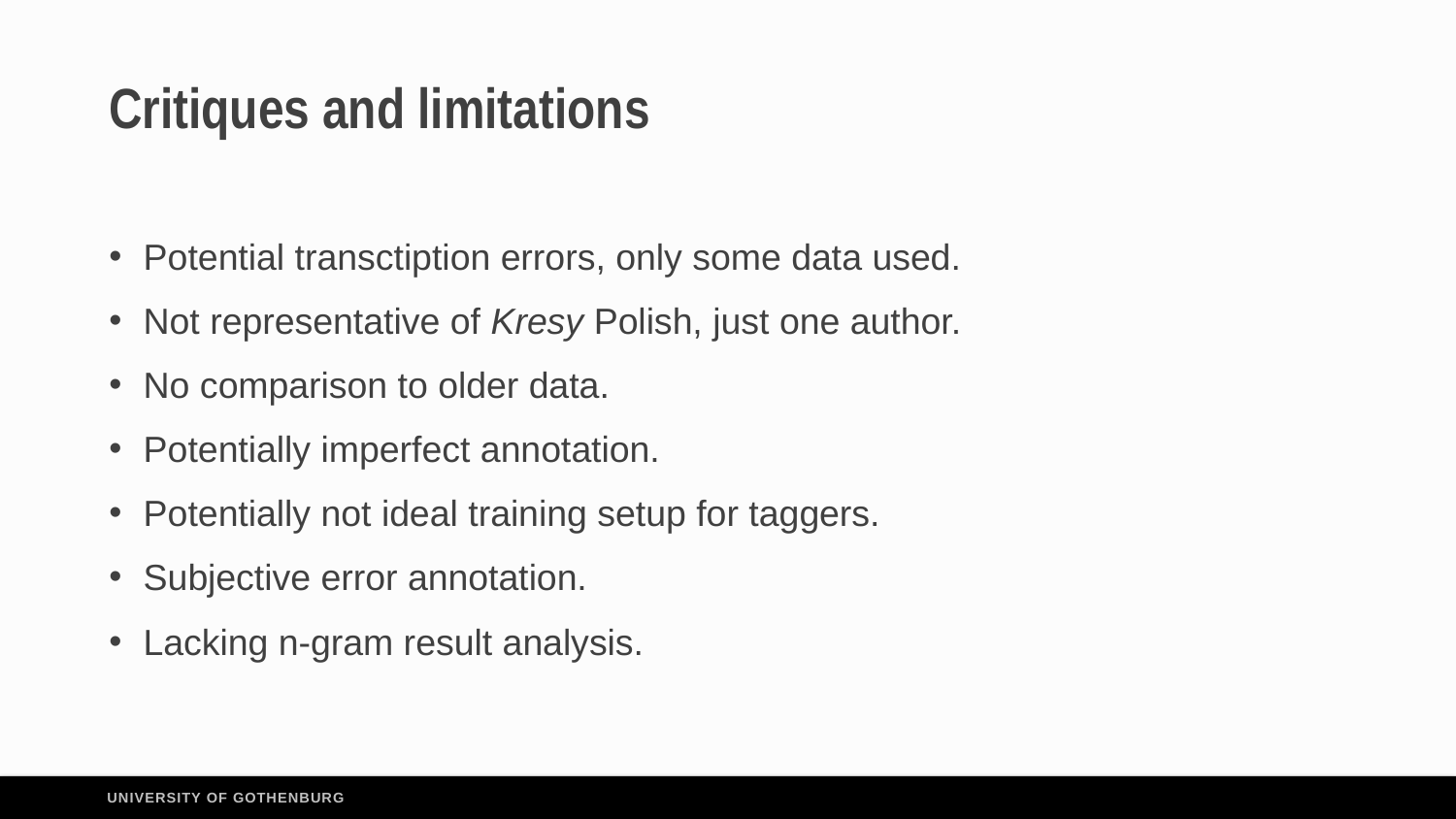

# Critiques and limitations
Potential transctiption errors, only some data used.
Not representative of Kresy Polish, just one author.
No comparison to older data.
Potentially imperfect annotation.
Potentially not ideal training setup for taggers.
Subjective error annotation.
Lacking n-gram result analysis.